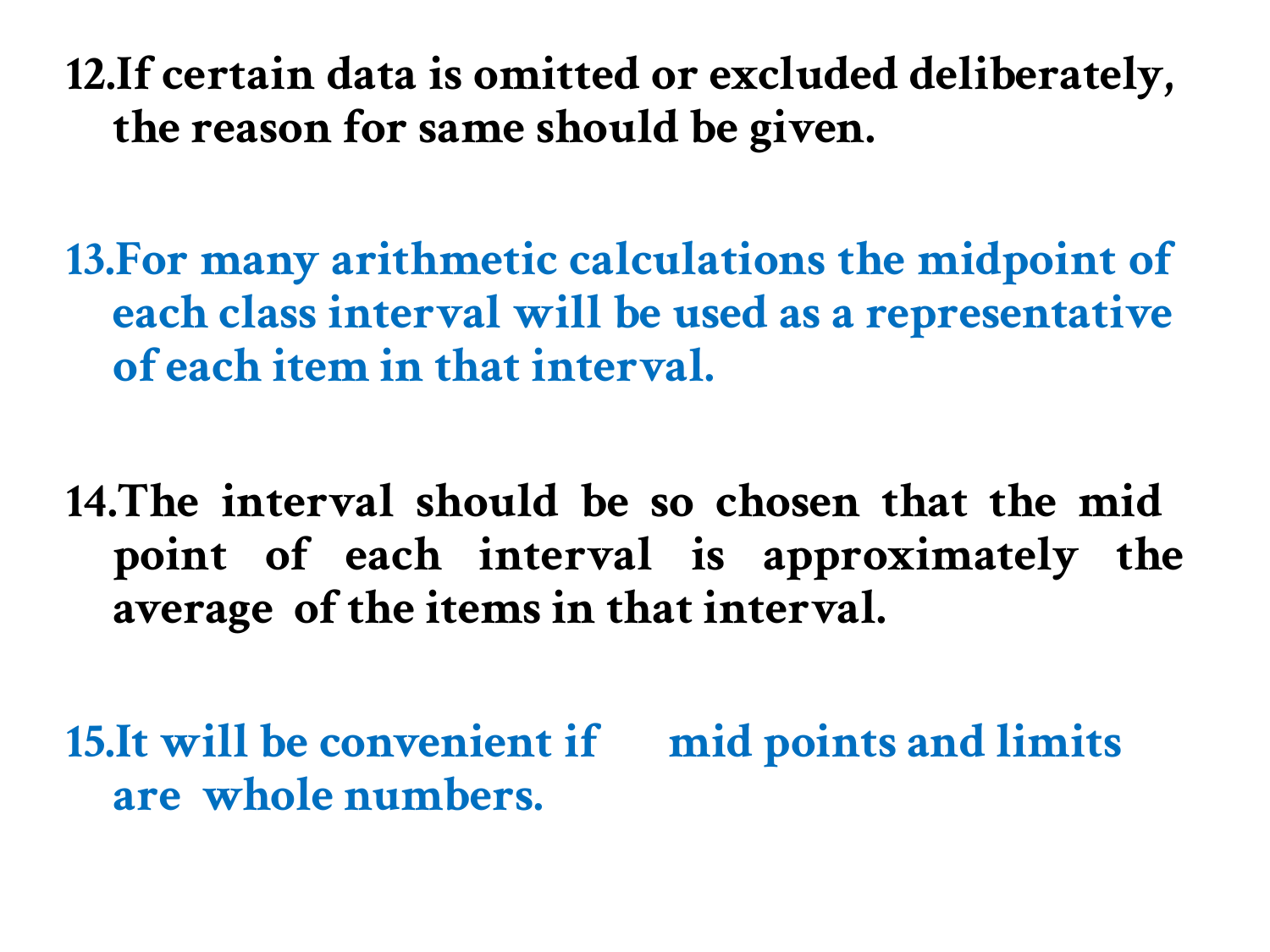

If certain data is omitted or excluded deliberately,  the reason for same should be given.

For many arithmetic calculations the midpoint of  each class interval will be used as a representative  of each item in that interval.

The interval should be so chosen that the mid  point of each interval is approximately the average  of the items in that interval.

It will be convenient if	mid points and limits are  whole numbers.